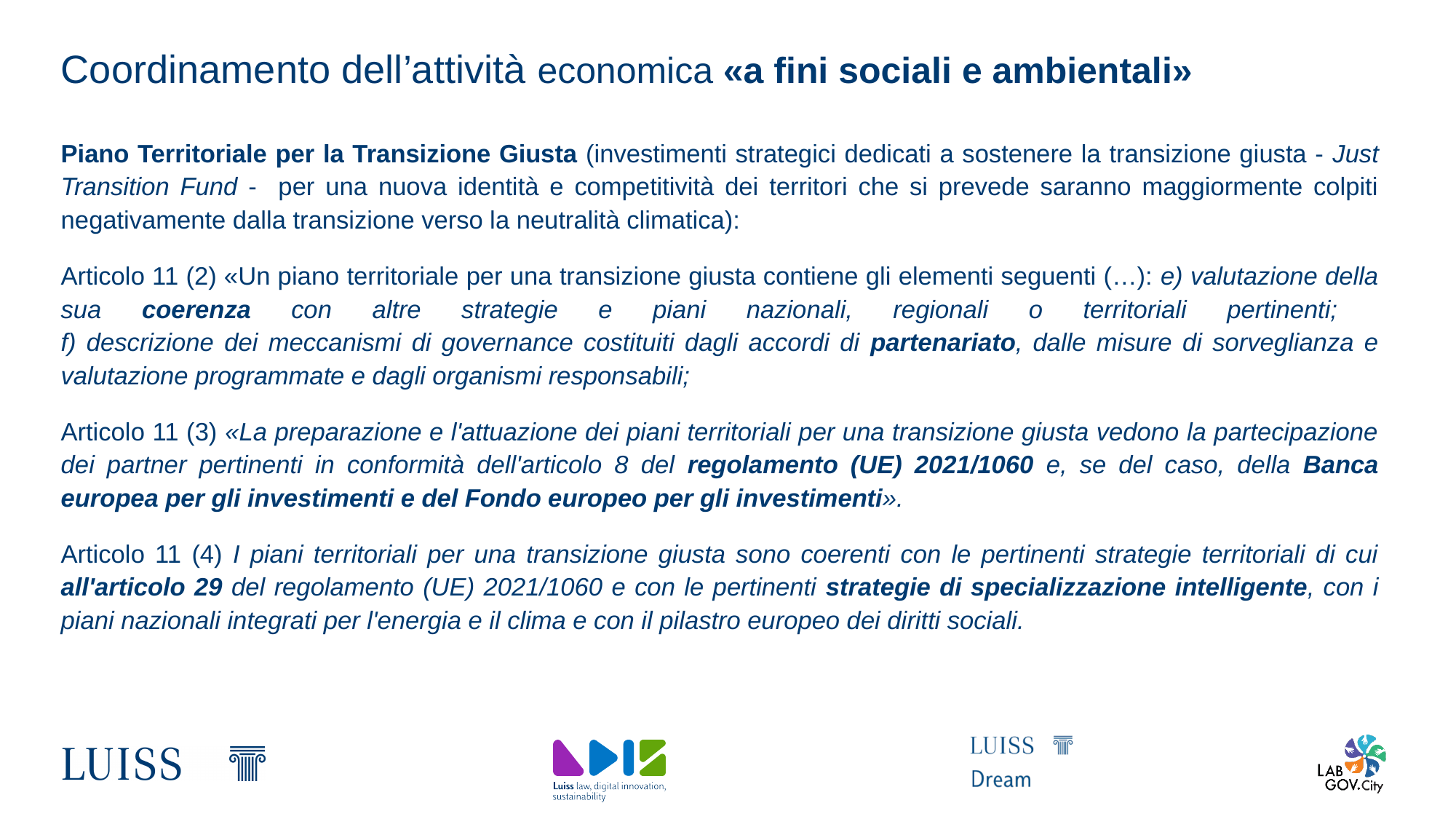

# Coordinamento dell’attività economica «a fini sociali e ambientali»
Piano Territoriale per la Transizione Giusta (investimenti strategici dedicati a sostenere la transizione giusta - Just Transition Fund -  per una nuova identità e competitività dei territori che si prevede saranno maggiormente colpiti negativamente dalla transizione verso la neutralità climatica):
Articolo 11 (2) «Un piano territoriale per una transizione giusta contiene gli elementi seguenti (…): e) valutazione della sua coerenza con altre strategie e piani nazionali, regionali o territoriali pertinenti;
f) descrizione dei meccanismi di governance costituiti dagli accordi di partenariato, dalle misure di sorveglianza e valutazione programmate e dagli organismi responsabili;
Articolo 11 (3) «La preparazione e l'attuazione dei piani territoriali per una transizione giusta vedono la partecipazione dei partner pertinenti in conformità dell'articolo 8 del regolamento (UE) 2021/1060 e, se del caso, della Banca europea per gli investimenti e del Fondo europeo per gli investimenti».
Articolo 11 (4) I piani territoriali per una transizione giusta sono coerenti con le pertinenti strategie territoriali di cui all'articolo 29 del regolamento (UE) 2021/1060 e con le pertinenti strategie di specializzazione intelligente, con i piani nazionali integrati per l'energia e il clima e con il pilastro europeo dei diritti sociali.